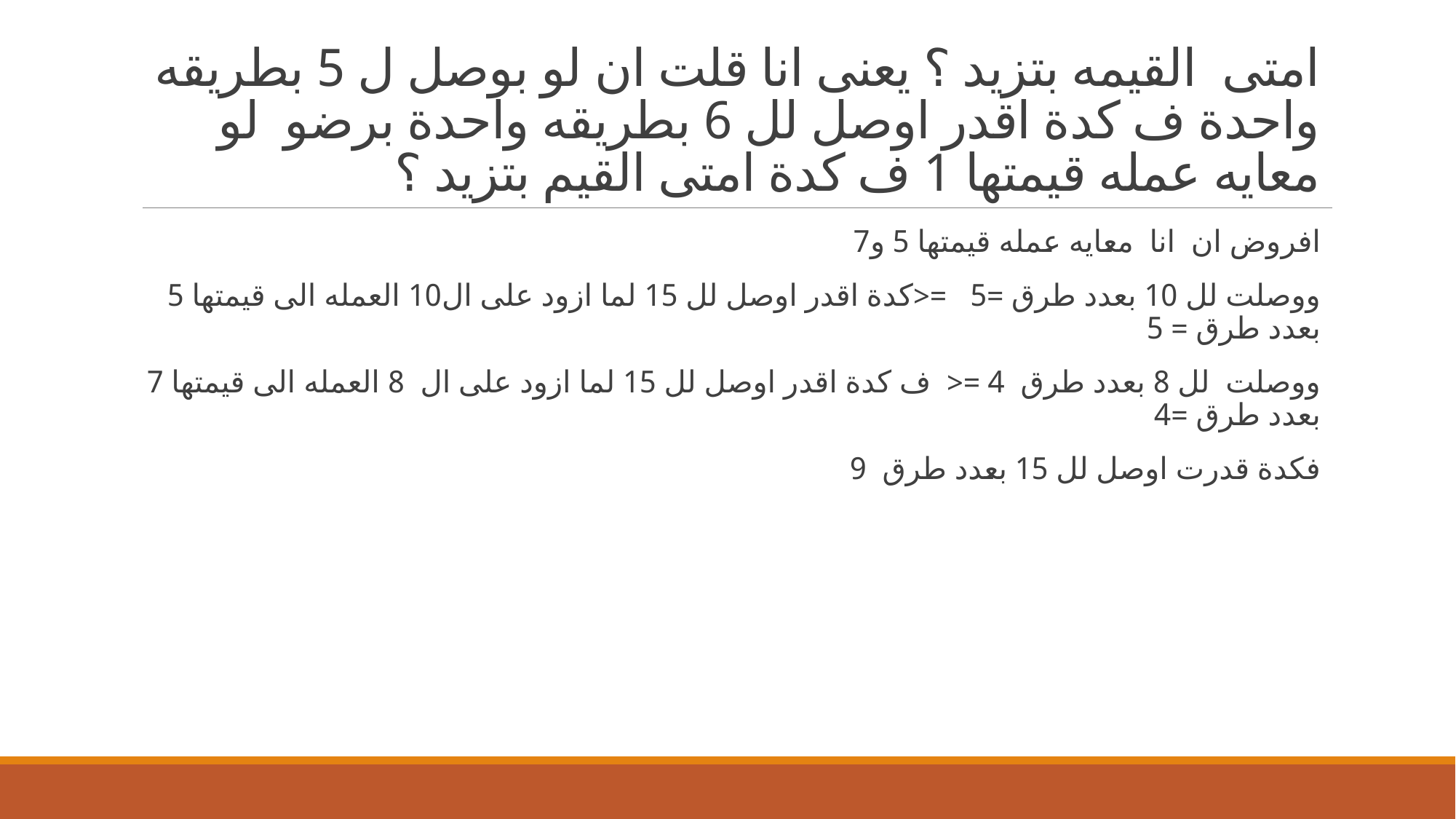

# امتى  القيمه بتزيد ؟ يعنى انا قلت ان لو بوصل ل 5 بطريقه واحدة ف كدة اقدر اوصل لل 6 بطريقه واحدة برضو  لو معايه عمله قيمتها 1 ف كدة امتى القيم بتزيد ؟
افروض ان  انا  معايه عمله قيمتها 5 و7
ووصلت لل 10 بعدد طرق =5   =<كدة اقدر اوصل لل 15 لما ازود على ال10 العمله الى قيمتها 5 بعدد طرق = 5
ووصلت  لل 8 بعدد طرق  4 =<  ف كدة اقدر اوصل لل 15 لما ازود على ال  8 العمله الى قيمتها 7 بعدد طرق =4
فكدة قدرت اوصل لل 15 بعدد طرق  9